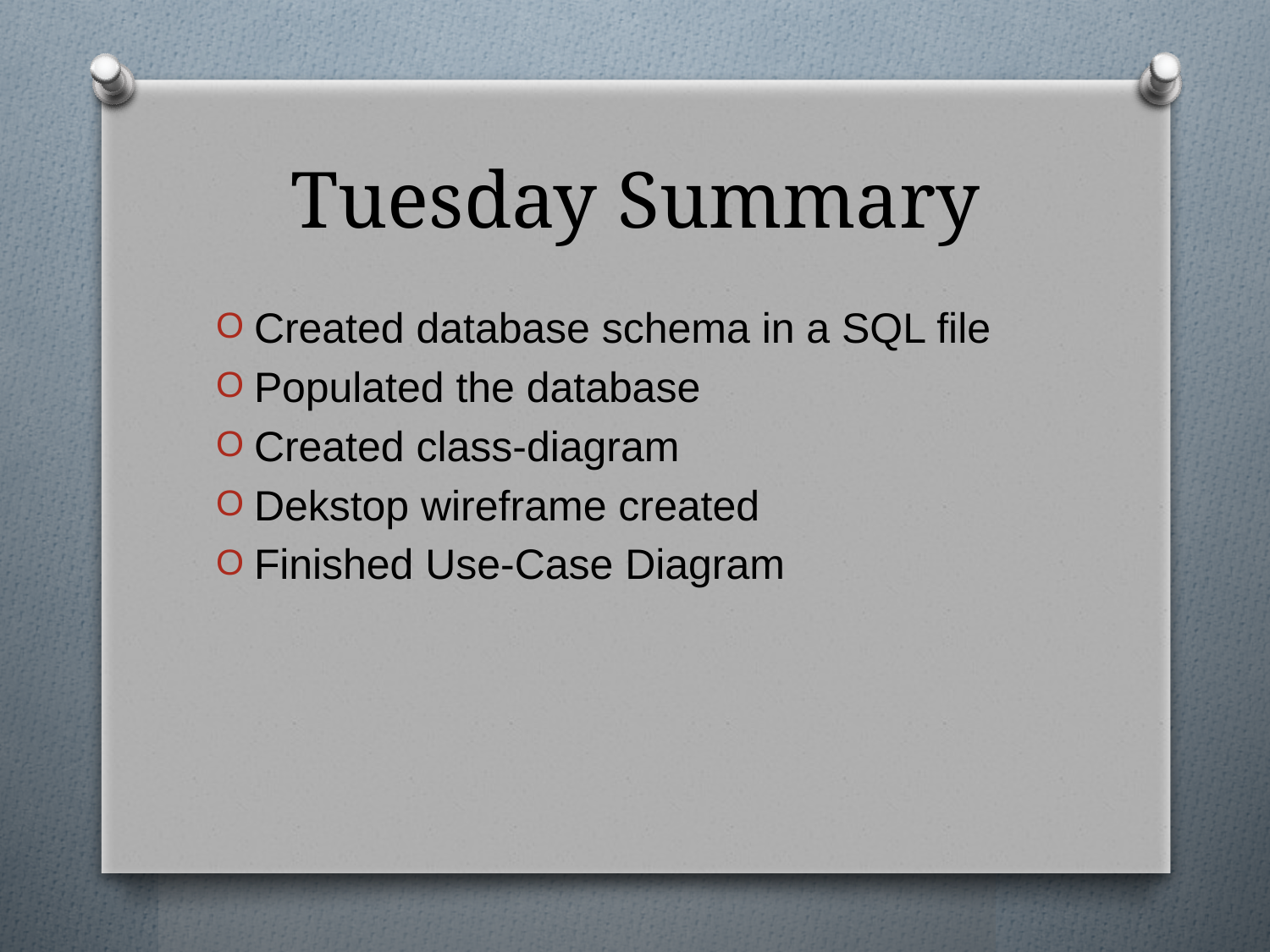

# Tuesday Summary
Created database schema in a SQL file
Populated the database
Created class-diagram
Dekstop wireframe created
Finished Use-Case Diagram